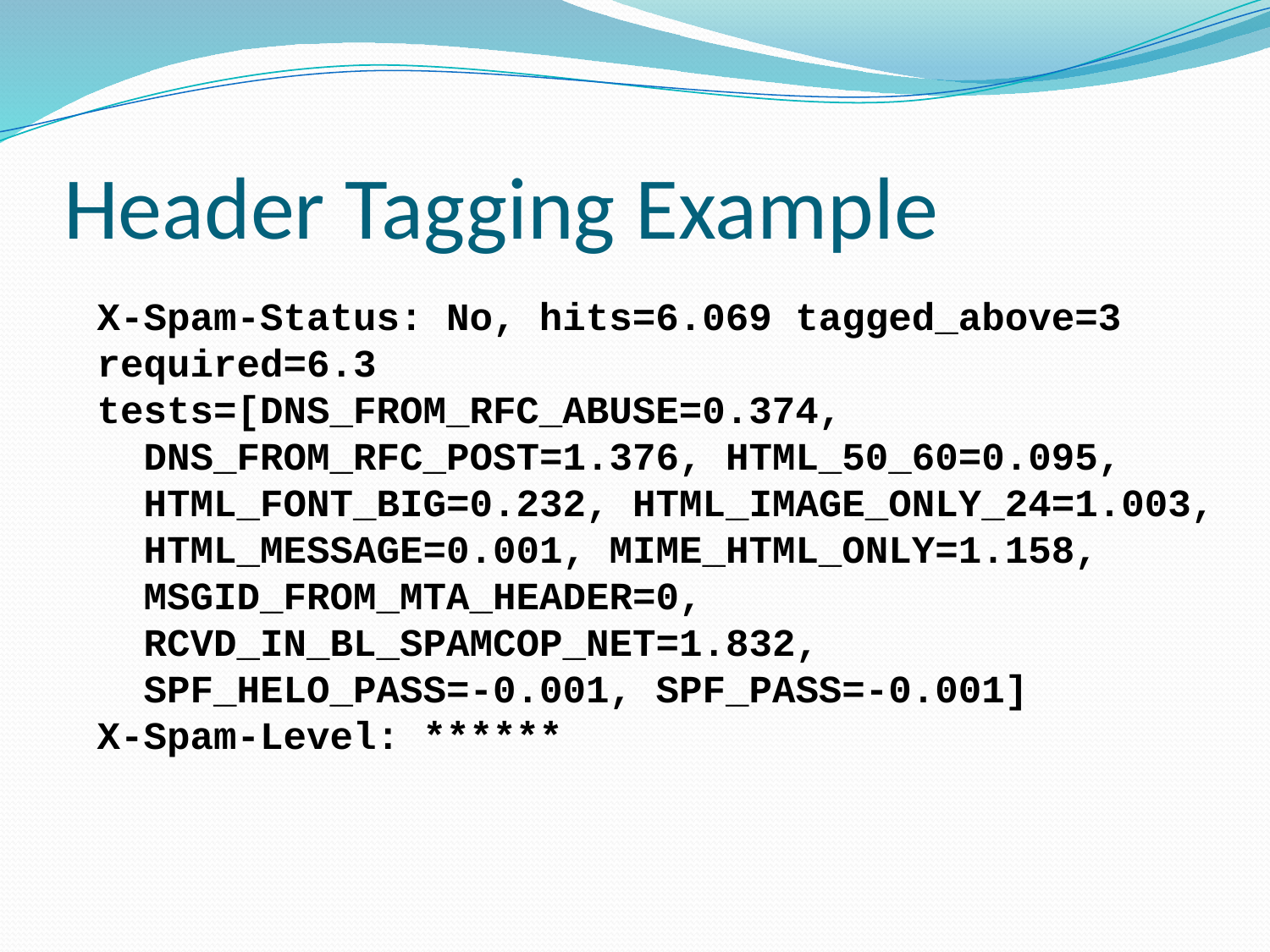

# Header Tagging Example
X-Spam-Status: No, hits=6.069 tagged_above=3 required=6.3
tests=[DNS_FROM_RFC_ABUSE=0.374,
  DNS_FROM_RFC_POST=1.376, HTML_50_60=0.095,
  HTML_FONT_BIG=0.232, HTML_IMAGE_ONLY_24=1.003,
  HTML_MESSAGE=0.001, MIME_HTML_ONLY=1.158,
  MSGID_FROM_MTA_HEADER=0,
  RCVD_IN_BL_SPAMCOP_NET=1.832,
  SPF_HELO_PASS=-0.001, SPF_PASS=-0.001]
X-Spam-Level: ******